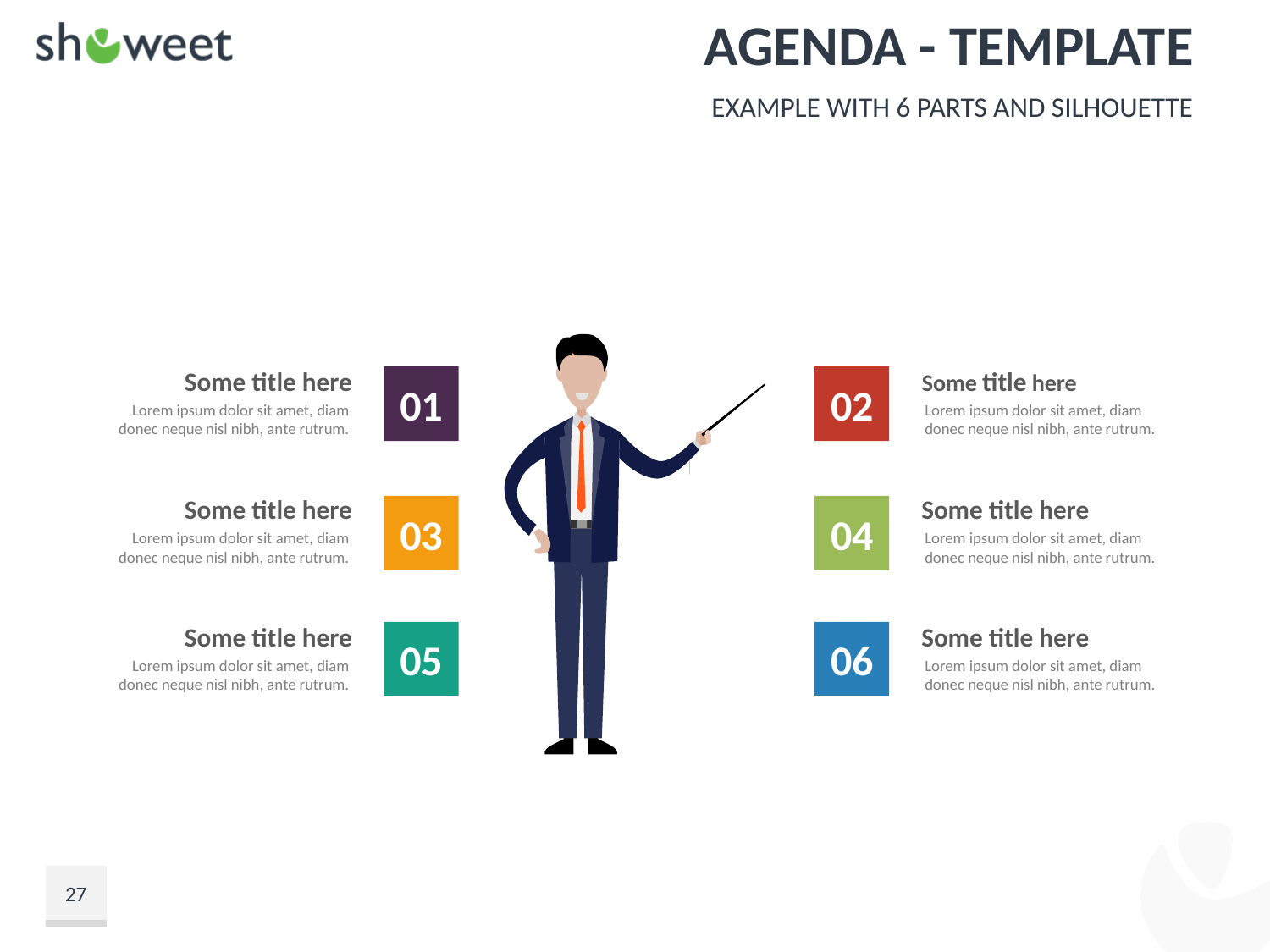

# Agenda - Template
Example With 6 Parts and Silhouette

Some title here
Lorem ipsum dolor sit amet, diam donec neque nisl nibh, ante rutrum.
Some title here
Lorem ipsum dolor sit amet, diam donec neque nisl nibh, ante rutrum.
Some title here
Lorem ipsum dolor sit amet, diam donec neque nisl nibh, ante rutrum.
Some title here
Lorem ipsum dolor sit amet, diam donec neque nisl nibh, ante rutrum.
Some title here
Lorem ipsum dolor sit amet, diam donec neque nisl nibh, ante rutrum.
Some title here
Lorem ipsum dolor sit amet, diam donec neque nisl nibh, ante rutrum.
01
02
03
04
05
06
27